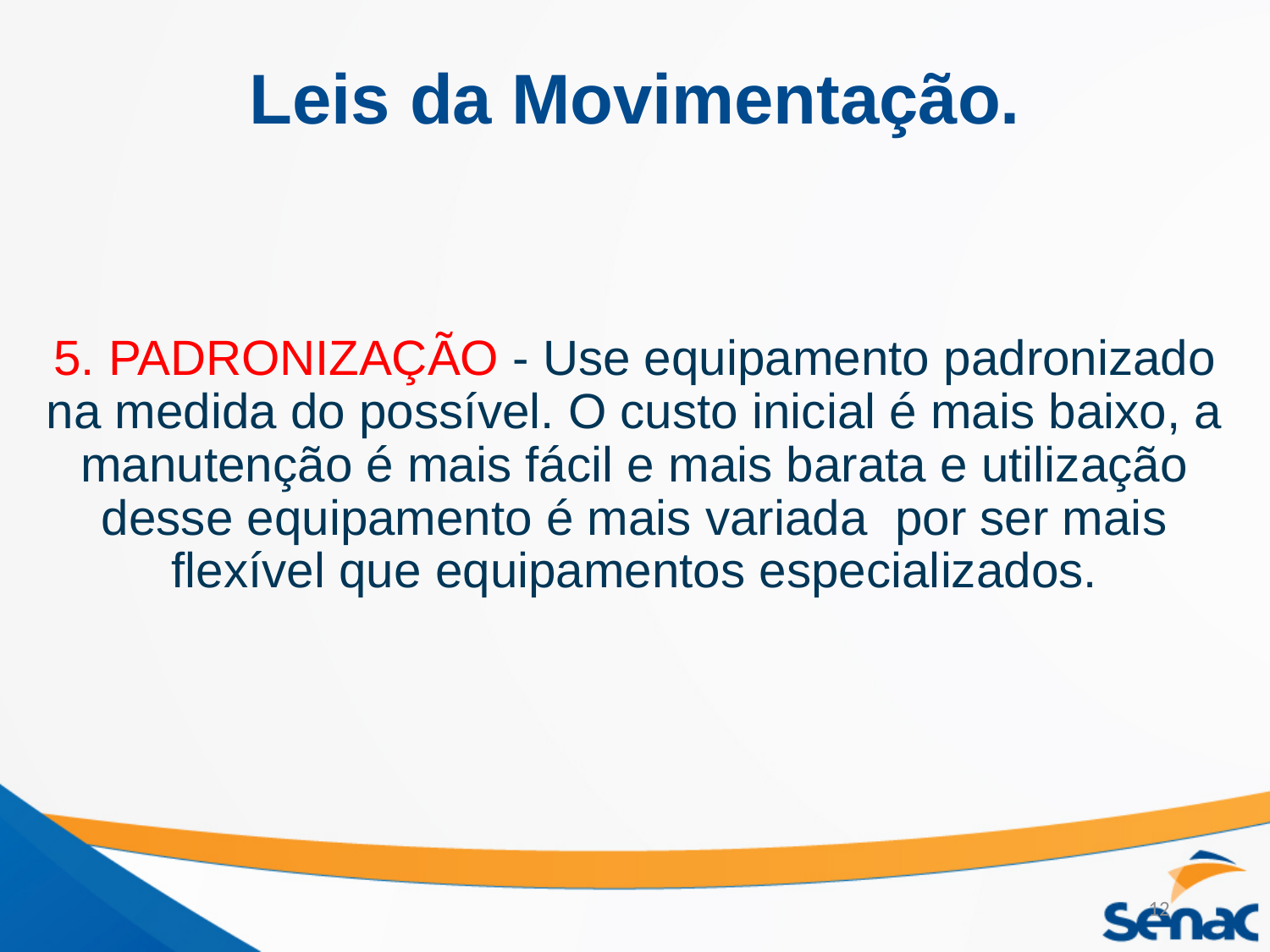

# Leis da Movimentação.
5. PADRONIZAÇÃO - Use equipamento padronizado na medida do possível. O custo inicial é mais baixo, a manutenção é mais fácil e mais barata e utilização desse equipamento é mais variada  por ser mais flexível que equipamentos especializados.
12